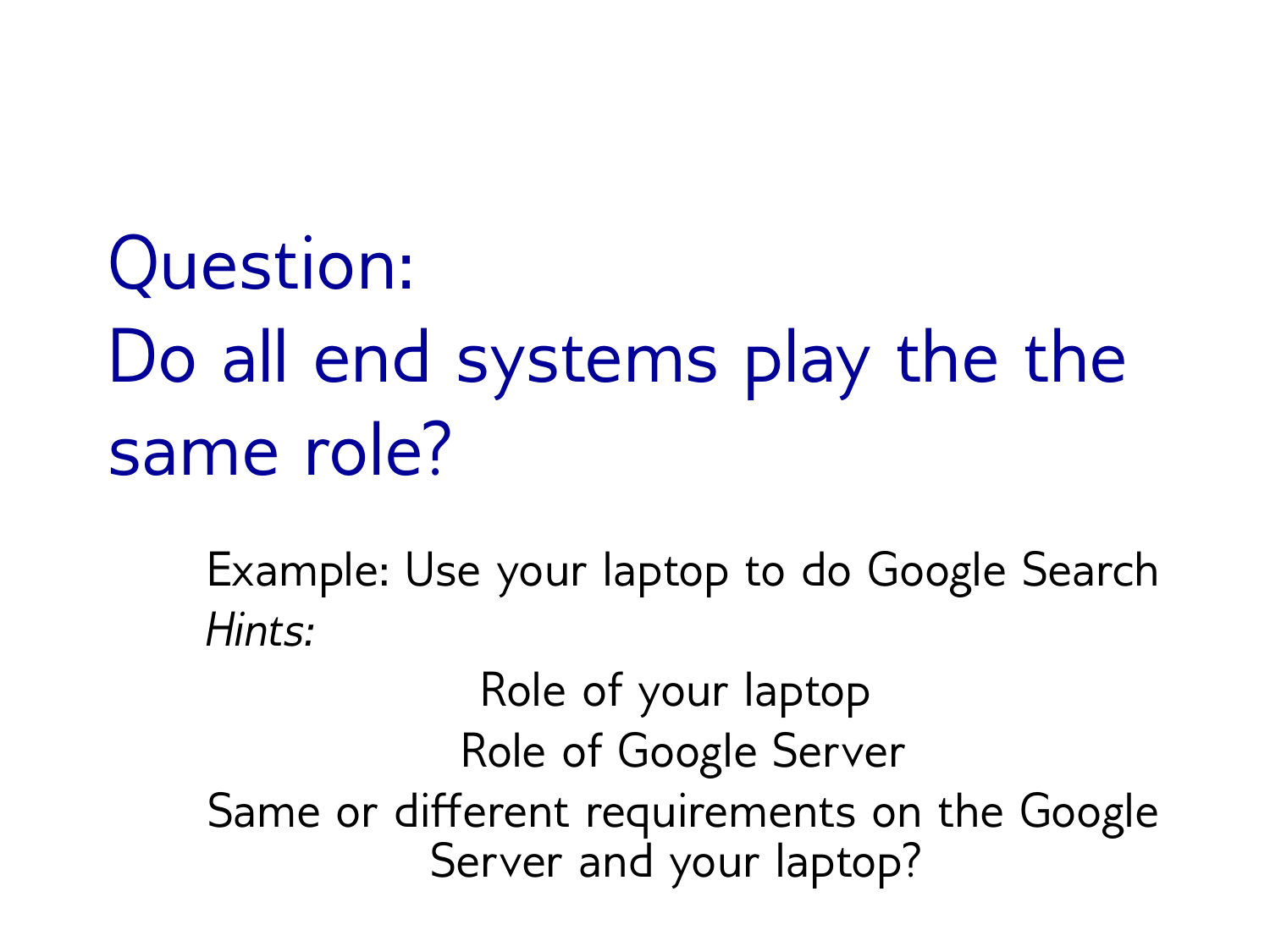

# Question: Do all end systems play the the same role?
Example: Use your laptop to do Google Search
Hints:
Role of your laptop
Role of Google Server
Same or different requirements on the Google Server and your laptop?